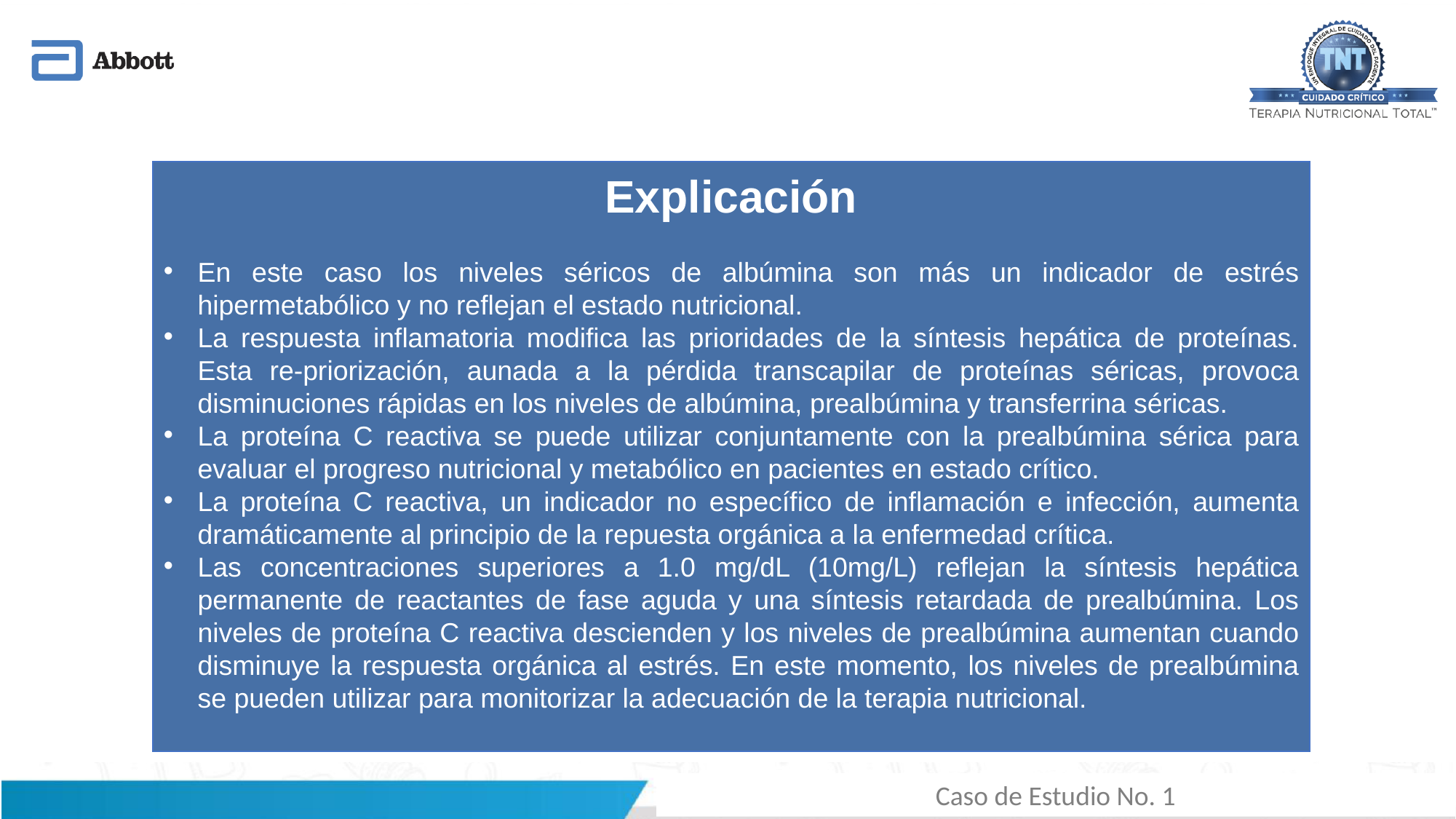

Explicación

En este caso los niveles séricos de albúmina son más un indicador de estrés hipermetabólico y no reflejan el estado nutricional.
La respuesta inflamatoria modifica las prioridades de la síntesis hepática de proteínas. Esta re-priorización, aunada a la pérdida transcapilar de proteínas séricas, provoca disminuciones rápidas en los niveles de albúmina, prealbúmina y transferrina séricas.
La proteína C reactiva se puede utilizar conjuntamente con la prealbúmina sérica para evaluar el progreso nutricional y metabólico en pacientes en estado crítico.
La proteína C reactiva, un indicador no específico de inflamación e infección, aumenta dramáticamente al principio de la repuesta orgánica a la enfermedad crítica.
Las concentraciones superiores a 1.0 mg/dL (10mg/L) reflejan la síntesis hepática permanente de reactantes de fase aguda y una síntesis retardada de prealbúmina. Los niveles de proteína C reactiva descienden y los niveles de prealbúmina aumentan cuando disminuye la respuesta orgánica al estrés. En este momento, los niveles de prealbúmina se pueden utilizar para monitorizar la adecuación de la terapia nutricional.